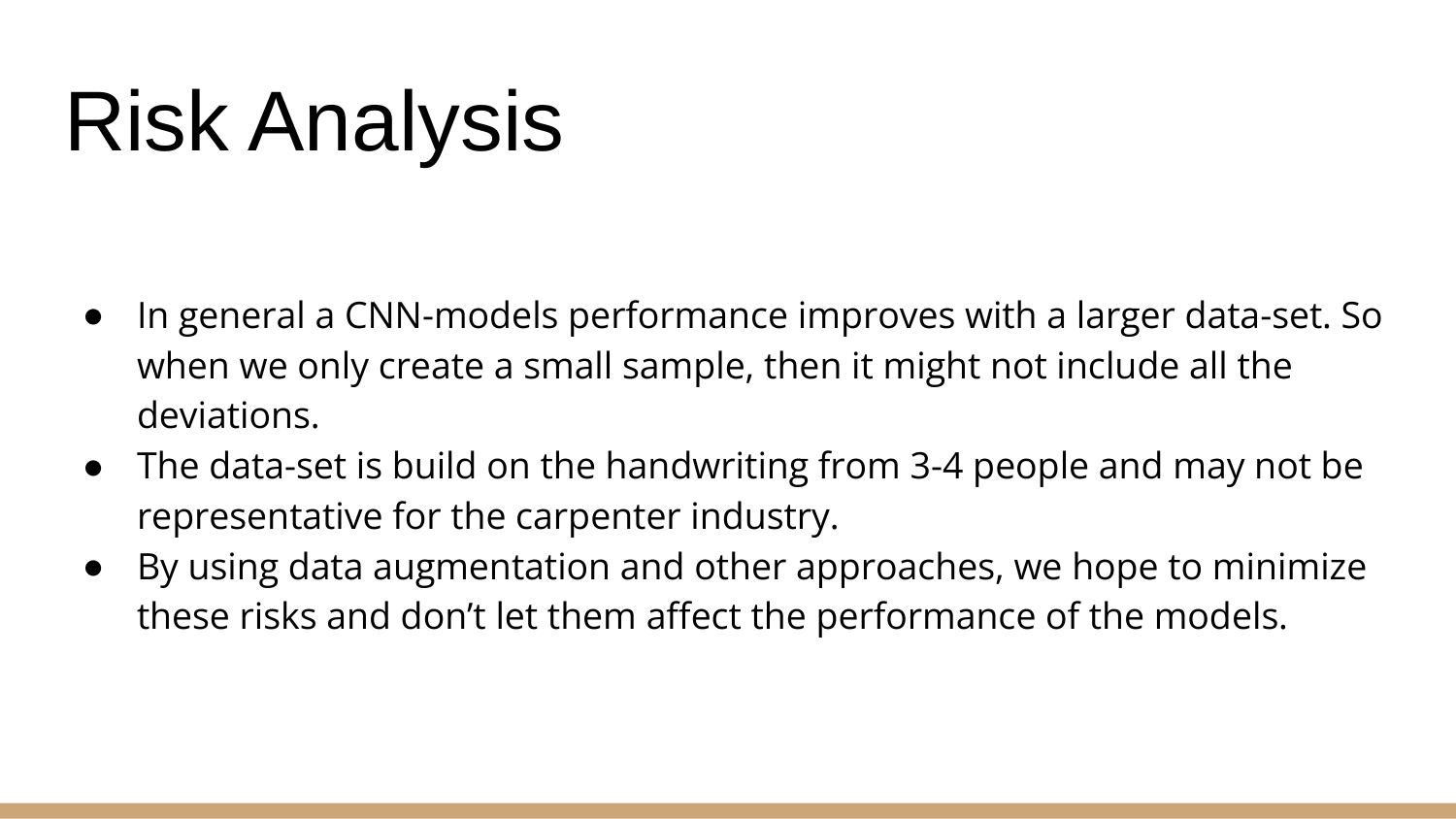

# Risk Analysis

In general a CNN-models performance improves with a larger data-set. So when we only create a small sample, then it might not include all the deviations.
The data-set is build on the handwriting from 3-4 people and may not be representative for the carpenter industry.
By using data augmentation and other approaches, we hope to minimize these risks and don’t let them affect the performance of the models.